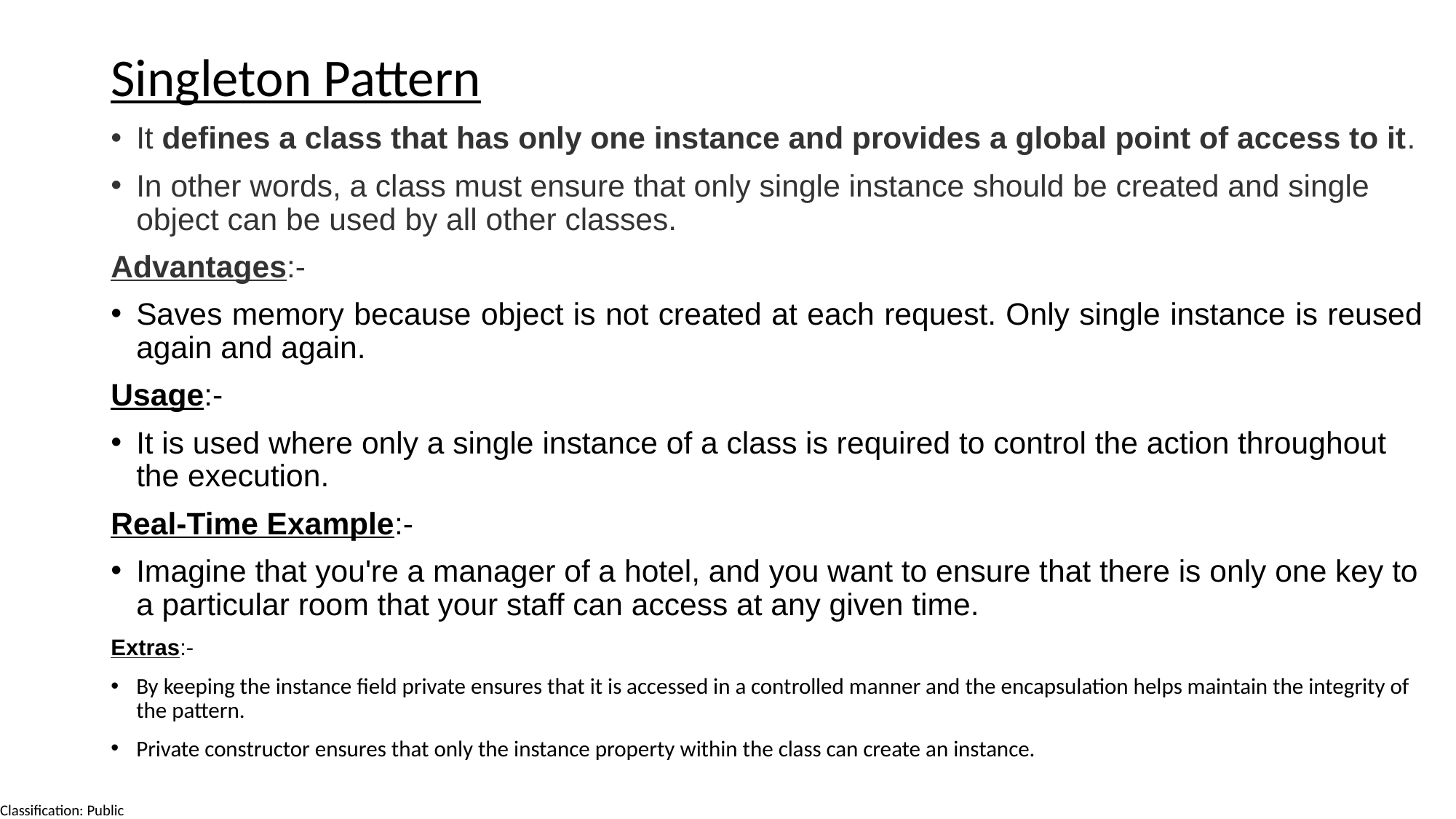

# Singleton Pattern
It defines a class that has only one instance and provides a global point of access to it.
In other words, a class must ensure that only single instance should be created and single object can be used by all other classes.
Advantages:-
Saves memory because object is not created at each request. Only single instance is reused again and again.
Usage:-
It is used where only a single instance of a class is required to control the action throughout the execution.
Real-Time Example:-
Imagine that you're a manager of a hotel, and you want to ensure that there is only one key to a particular room that your staff can access at any given time.
Extras:-
By keeping the instance field private ensures that it is accessed in a controlled manner and the encapsulation helps maintain the integrity of the pattern.
Private constructor ensures that only the instance property within the class can create an instance.